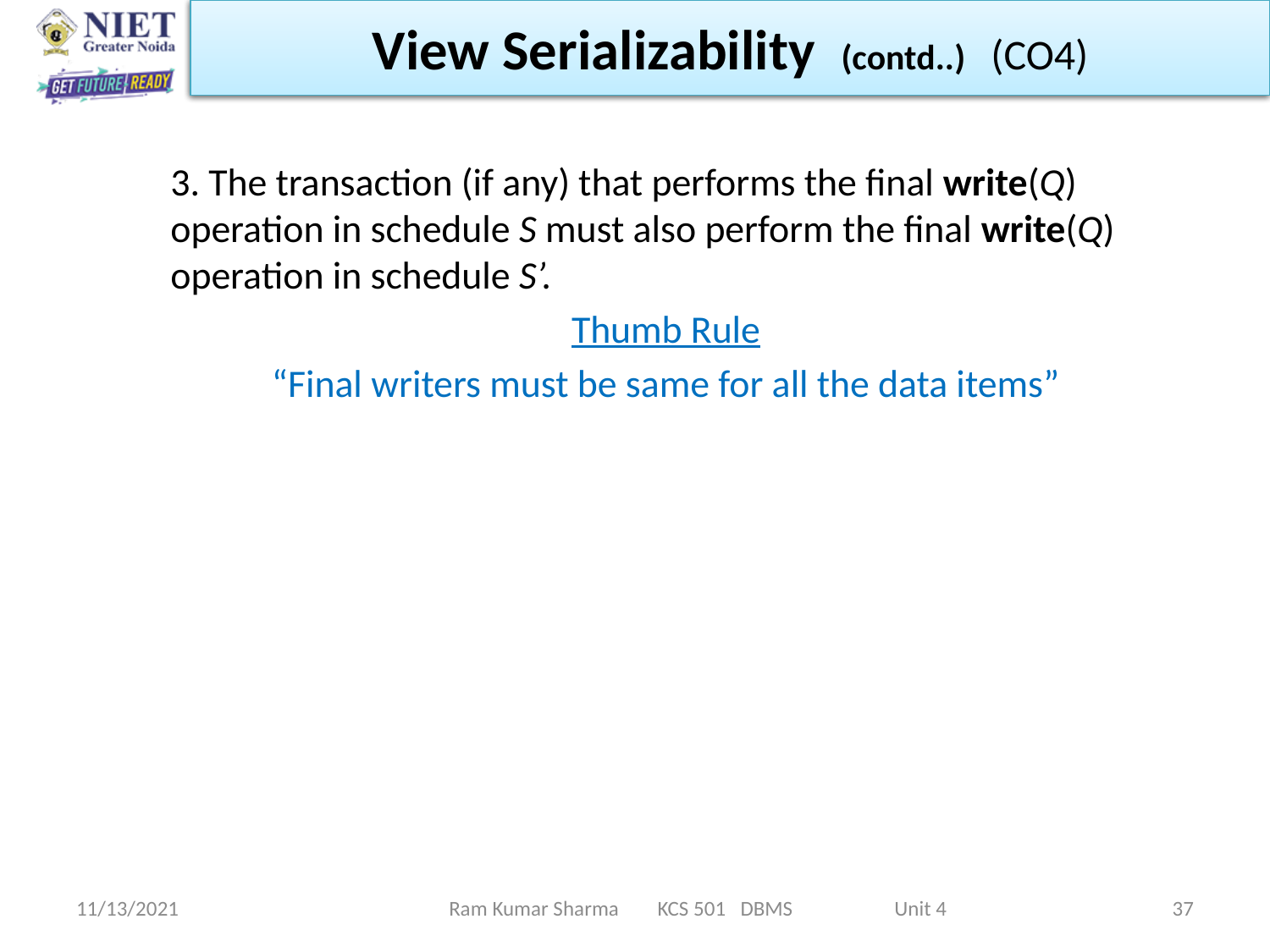

View Serializability  (contd..)  (CO4)
3. The transaction (if any) that performs the final write(Q) operation in schedule S must also perform the final write(Q) operation in schedule S’.
Thumb Rule
“Final writers must be same for all the data items”

11/13/2021
Ram Kumar Sharma        KCS 501   DBMS                     Unit 4
37